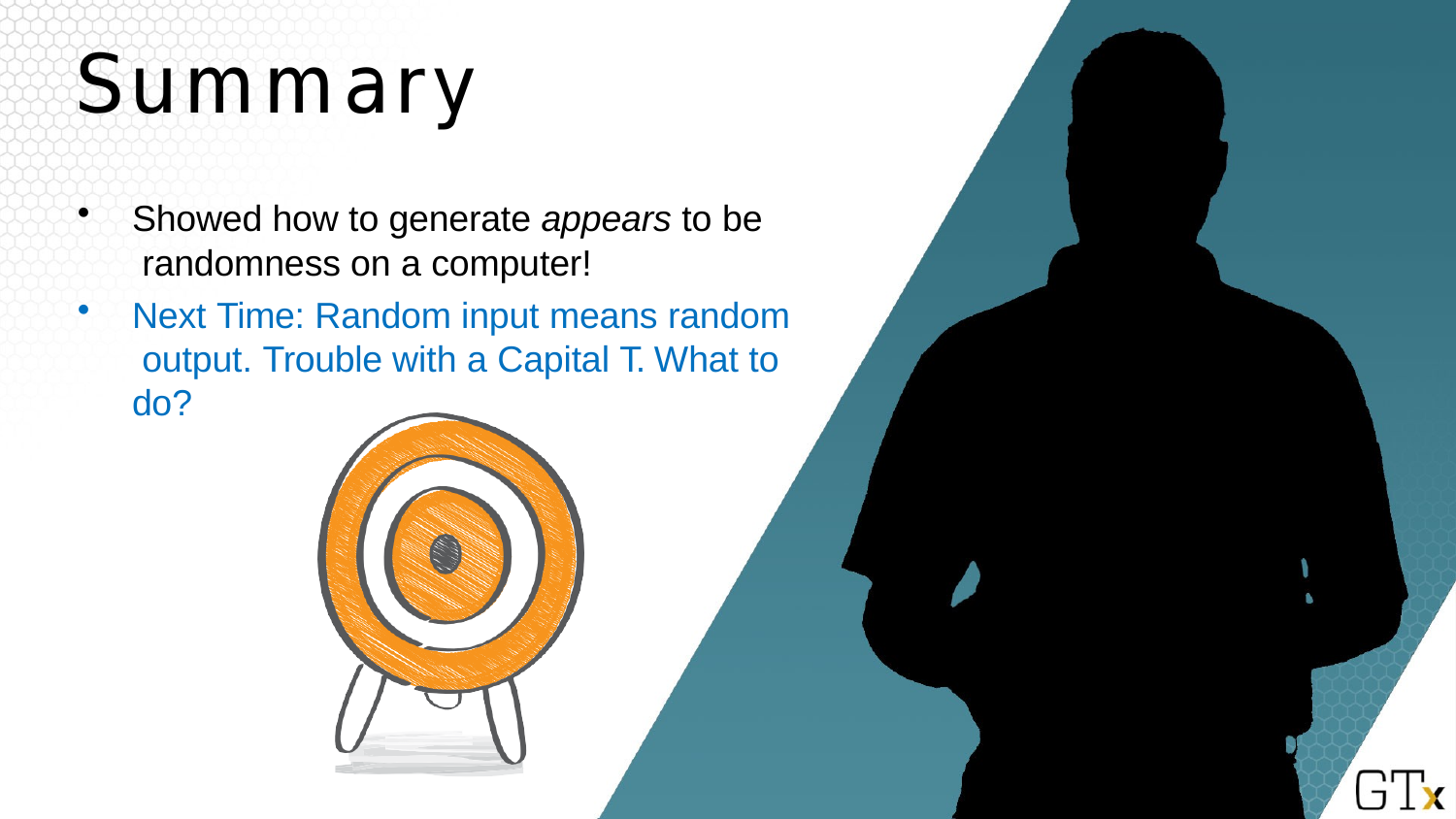

# Summary
Showed how to generate appears to be  randomness on a computer!
Next Time: Random input means random  output. Trouble with a Capital T. What to  do?